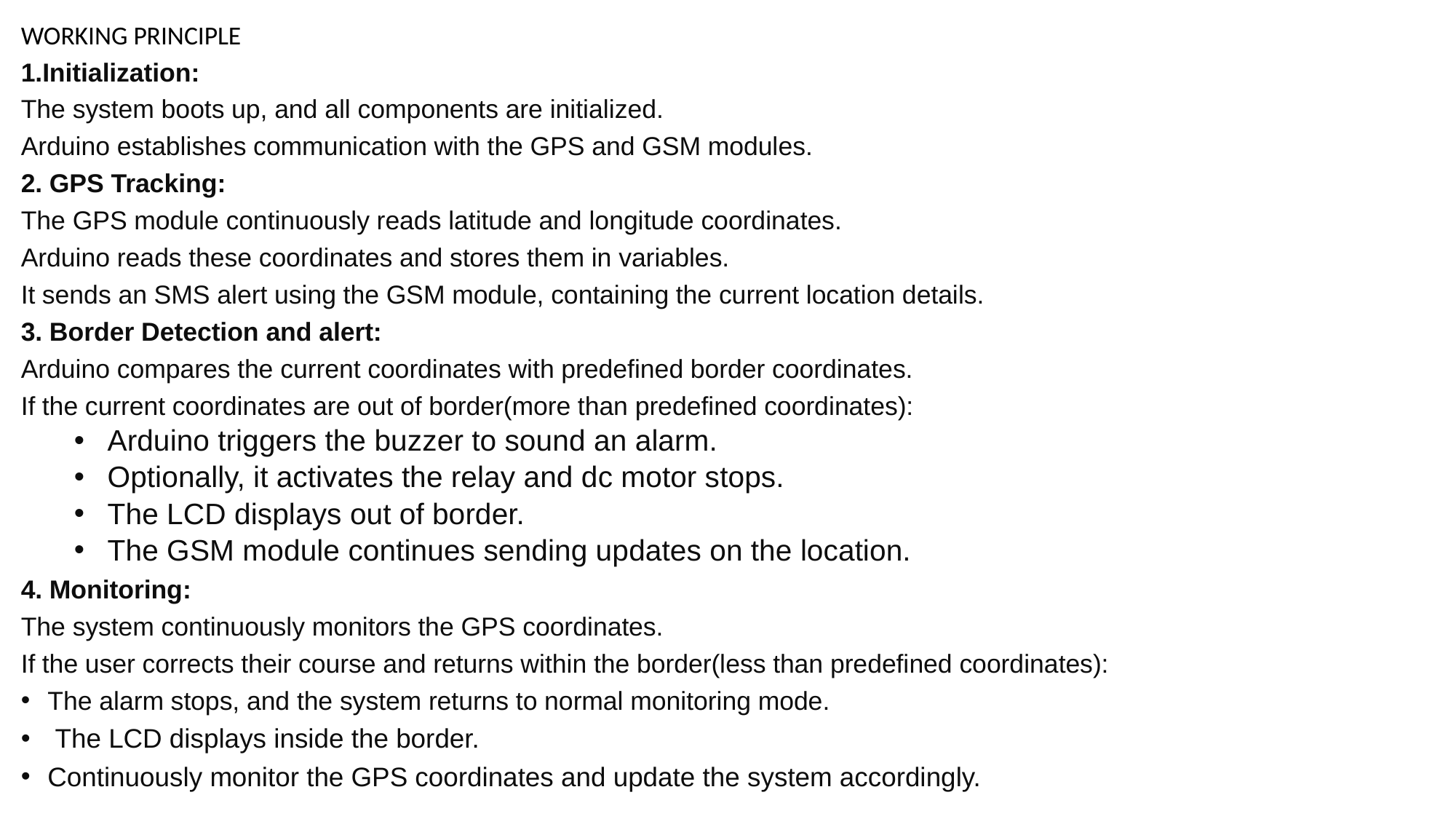

WORKING PRINCIPLE
1.Initialization:
The system boots up, and all components are initialized.
Arduino establishes communication with the GPS and GSM modules.
2. GPS Tracking:
The GPS module continuously reads latitude and longitude coordinates.
Arduino reads these coordinates and stores them in variables.
It sends an SMS alert using the GSM module, containing the current location details.
3. Border Detection and alert:
Arduino compares the current coordinates with predefined border coordinates.
If the current coordinates are out of border(more than predefined coordinates):
Arduino triggers the buzzer to sound an alarm.
Optionally, it activates the relay and dc motor stops.
The LCD displays out of border.
The GSM module continues sending updates on the location.
4. Monitoring:
The system continuously monitors the GPS coordinates.
If the user corrects their course and returns within the border(less than predefined coordinates):
The alarm stops, and the system returns to normal monitoring mode.
 The LCD displays inside the border.
Continuously monitor the GPS coordinates and update the system accordingly.